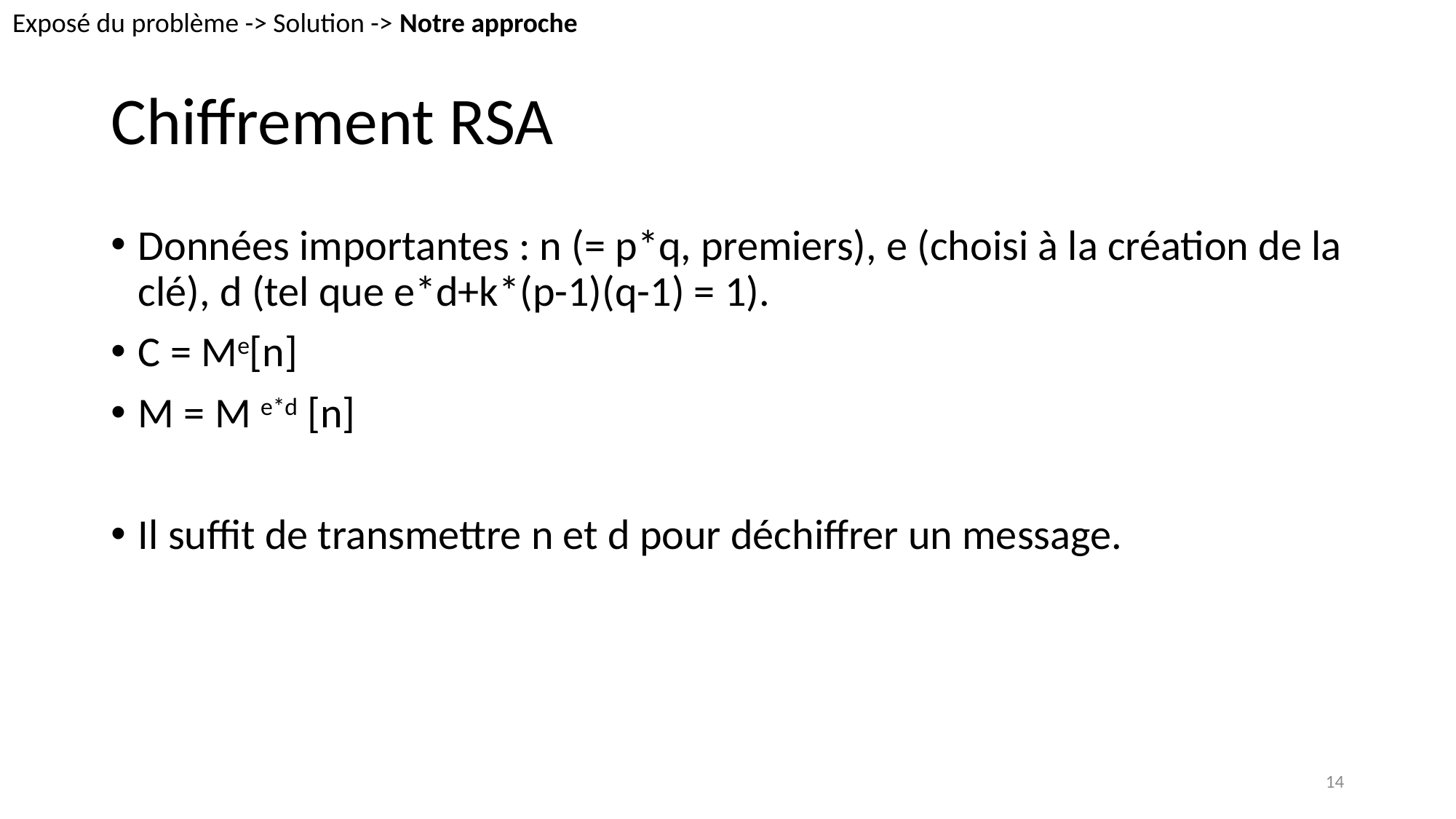

Exposé du problème -> Solution -> Notre approche
# Chiffrement RSA
Données importantes : n (= p*q, premiers), e (choisi à la création de la clé), d (tel que e*d+k*(p-1)(q-1) = 1).
C = Me[n]
M = M e*d [n]

Il suffit de transmettre n et d pour déchiffrer un message.
14